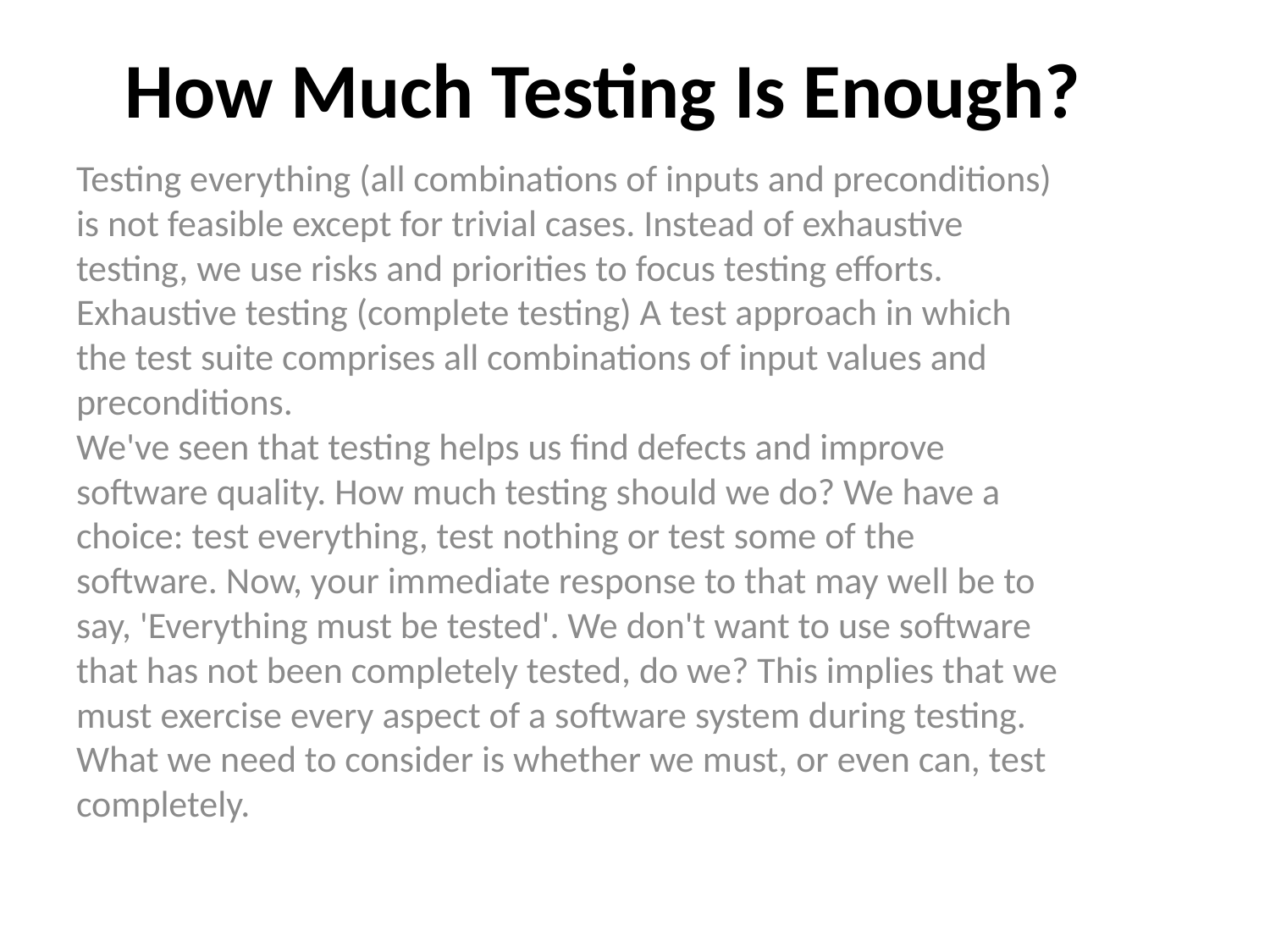

# How Much Testing Is Enough?
Testing everything (all combinations of inputs and preconditions) is not feasible except for trivial cases. Instead of exhaustive testing, we use risks and priorities to focus testing efforts.
Exhaustive testing (complete testing) A test approach in which the test suite comprises all combinations of input values and preconditions.
We've seen that testing helps us find defects and improve software quality. How much testing should we do? We have a choice: test everything, test nothing or test some of the software. Now, your immediate response to that may well be to say, 'Everything must be tested'. We don't want to use software that has not been completely tested, do we? This implies that we must exercise every aspect of a software system during testing. What we need to consider is whether we must, or even can, test completely.